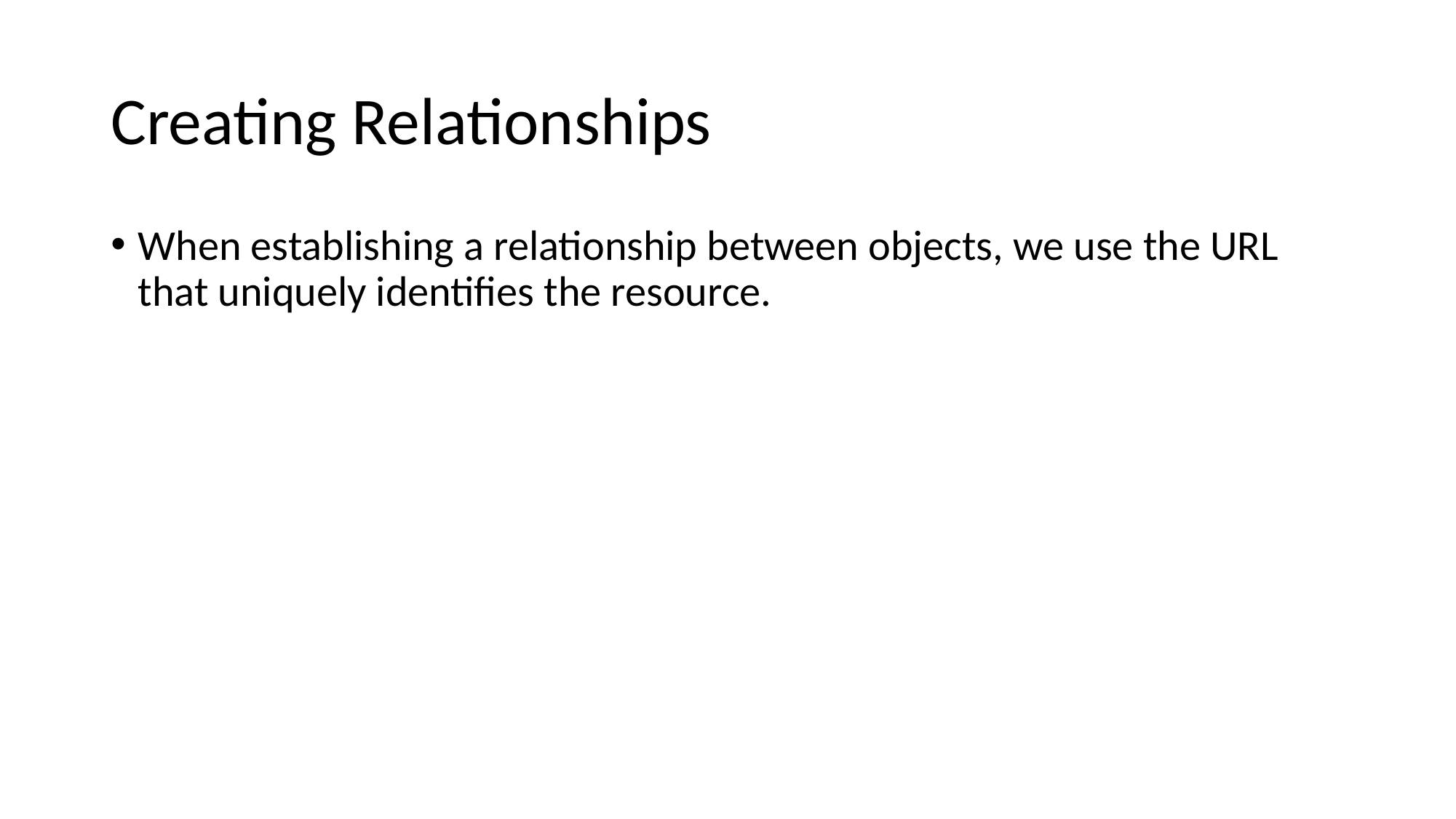

# Creating Relationships
When establishing a relationship between objects, we use the URL that uniquely identifies the resource.